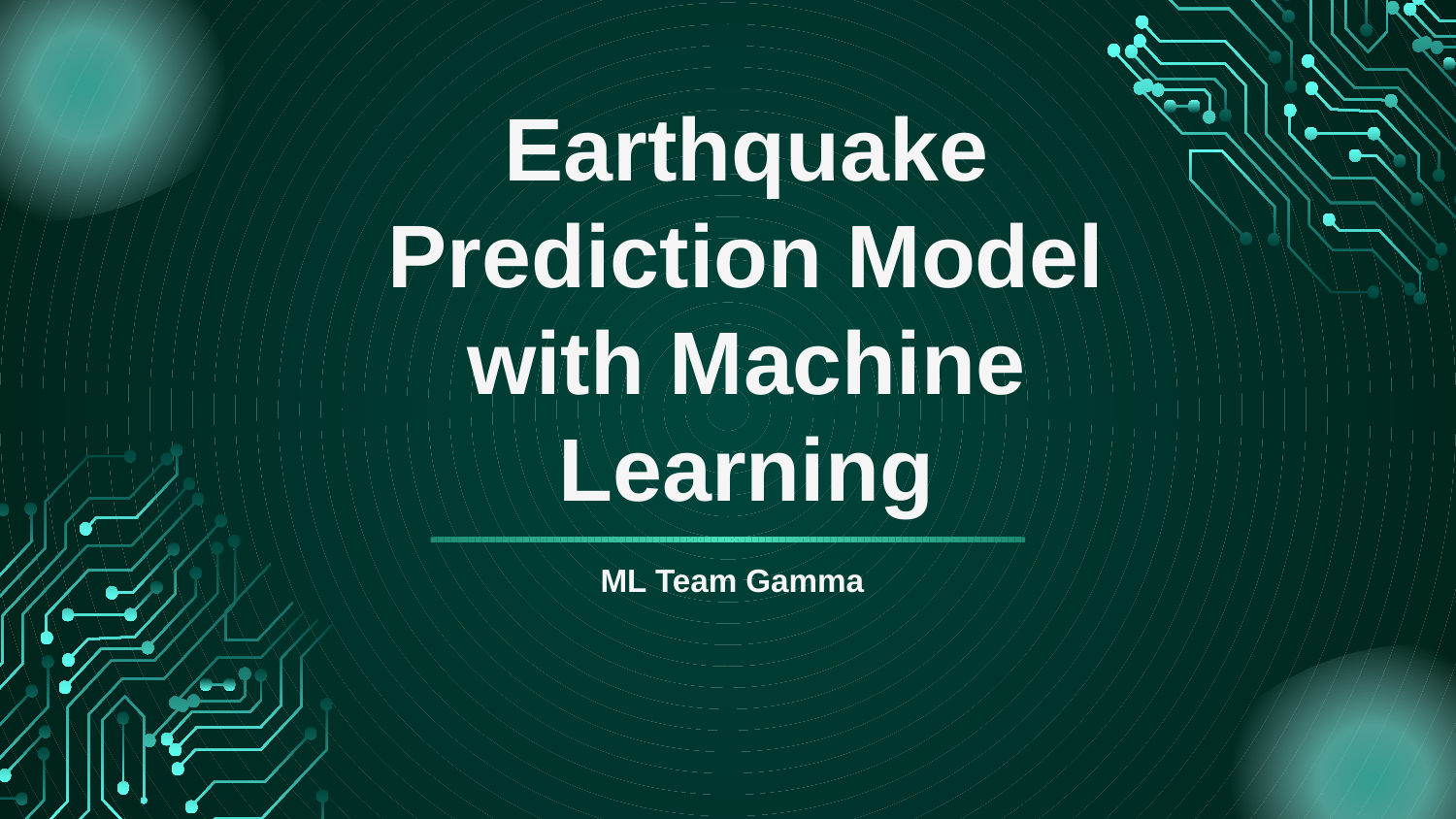

# Earthquake Prediction Model with Machine Learning

 ML Team Gamma